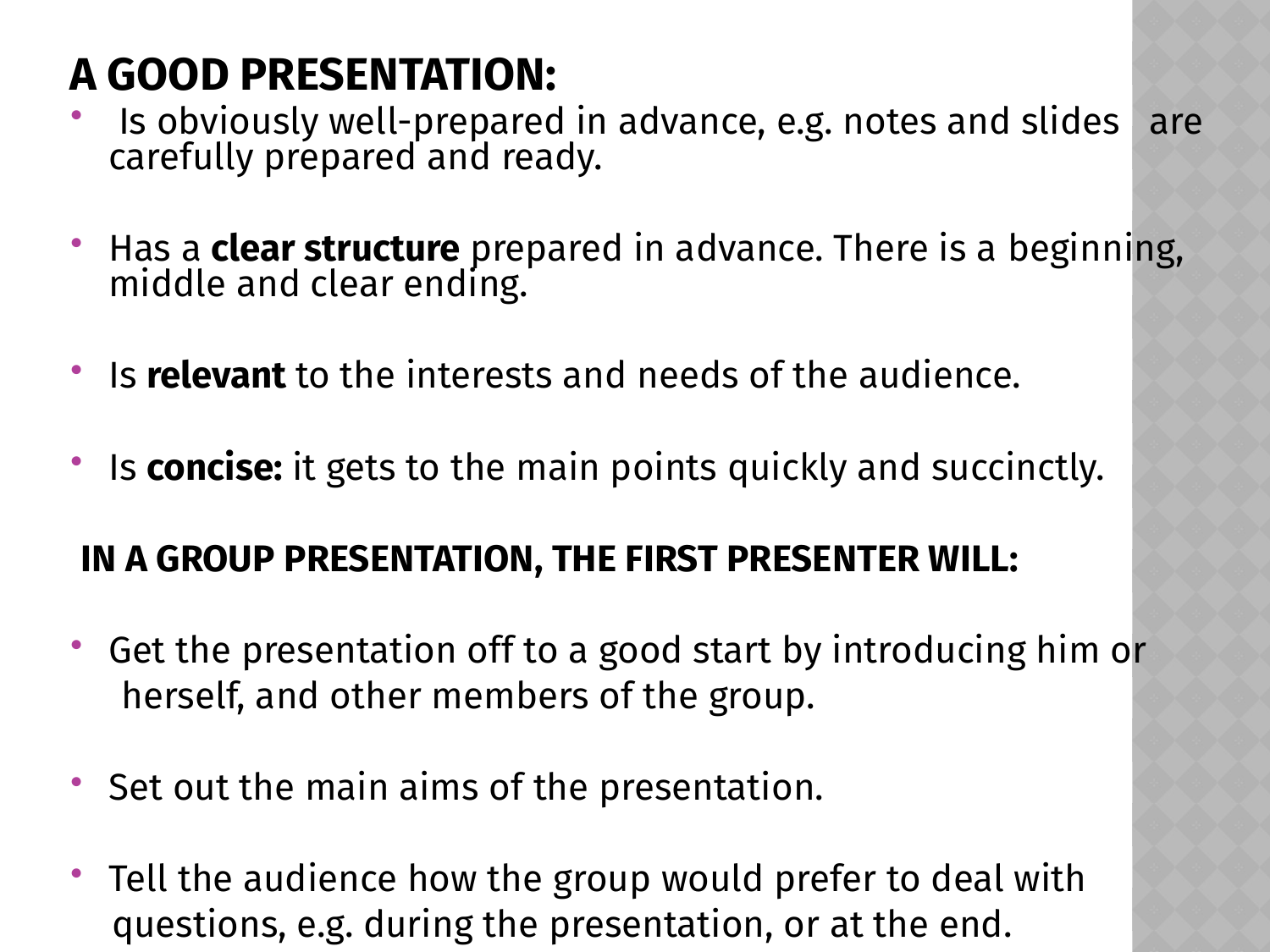

# A GOOD PRESENTATION:
 Is obviously well-prepared in advance, e.g. notes and slides   are carefully prepared and ready.

Has a clear structure prepared in advance. There is a beginning, middle and clear ending.

Is relevant to the interests and needs of the audience.

Is concise: it gets to the main points quickly and succinctly.

 IN A GROUP PRESENTATION, THE FIRST PRESENTER WILL:

Get the presentation off to a good start by introducing him or
     herself, and other members of the group.

Set out the main aims of the presentation.

Tell the audience how the group would prefer to deal with
    questions, e.g. during the presentation, or at the end.